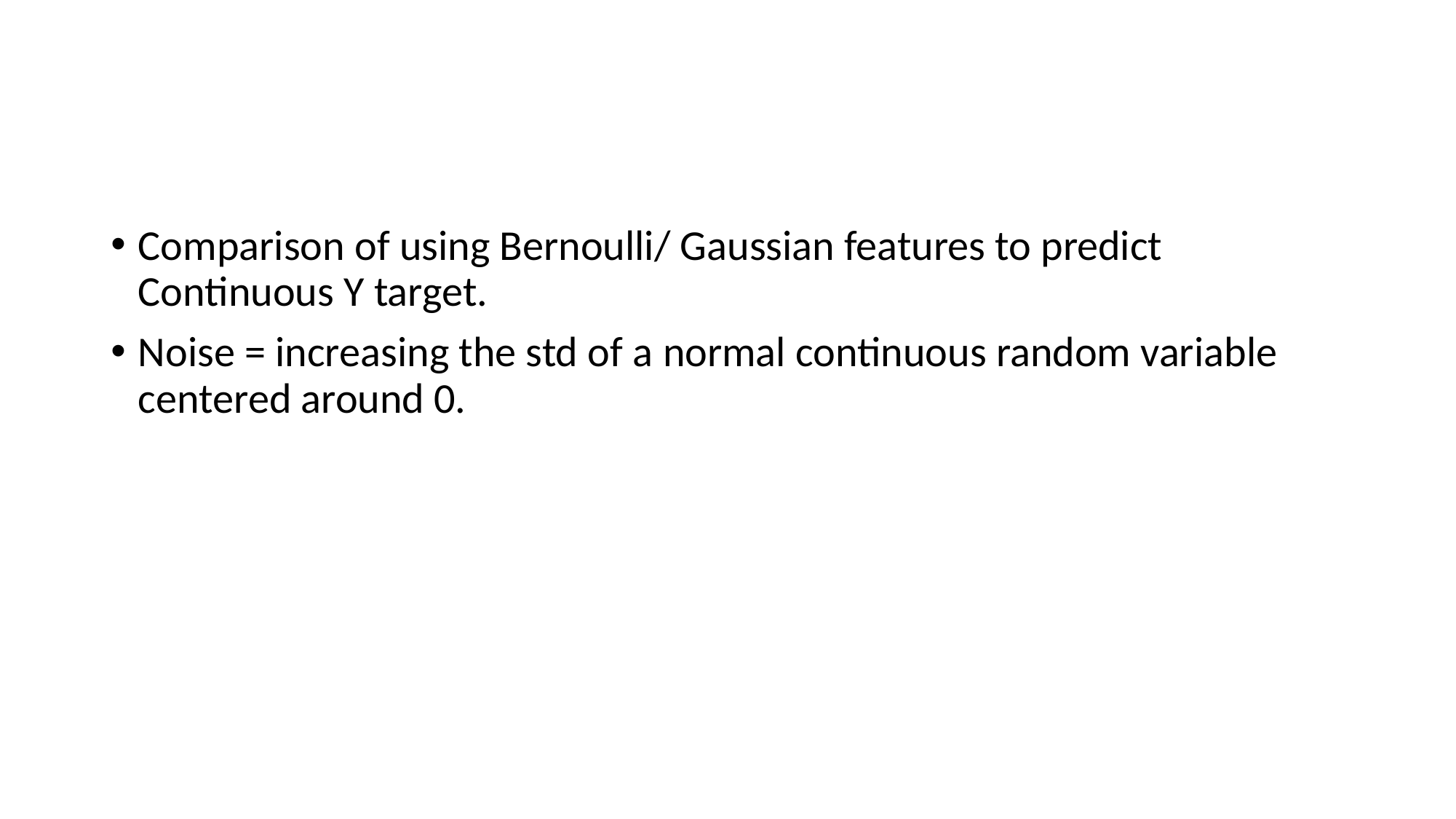

#
Comparison of using Bernoulli/ Gaussian features to predict Continuous Y target.
Noise = increasing the std of a normal continuous random variable centered around 0.